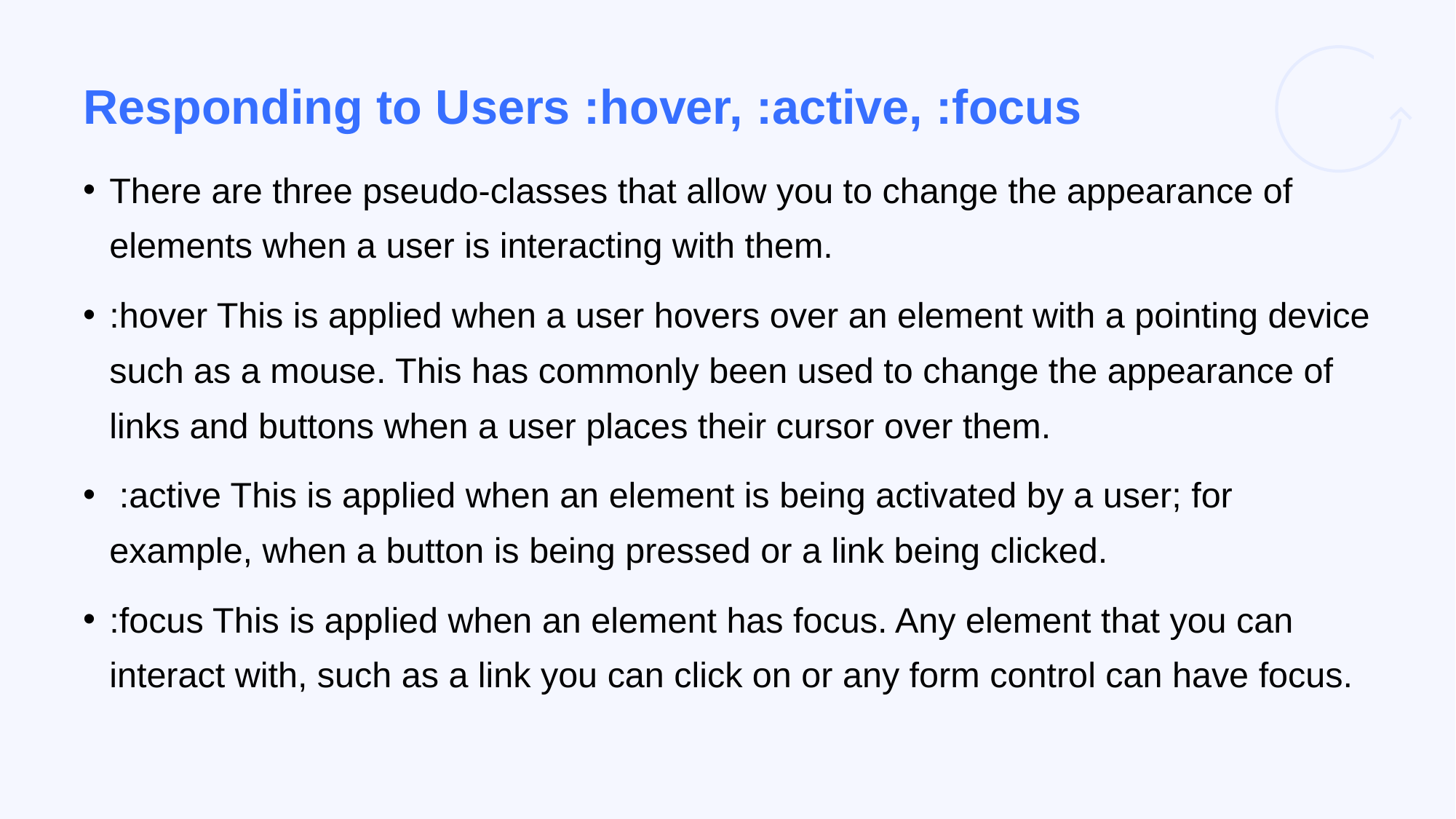

# Responding to Users :hover, :active, :focus
There are three pseudo-classes that allow you to change the appearance of elements when a user is interacting with them.
:hover This is applied when a user hovers over an element with a pointing device such as a mouse. This has commonly been used to change the appearance of links and buttons when a user places their cursor over them.
 :active This is applied when an element is being activated by a user; for example, when a button is being pressed or a link being clicked.
:focus This is applied when an element has focus. Any element that you can interact with, such as a link you can click on or any form control can have focus.